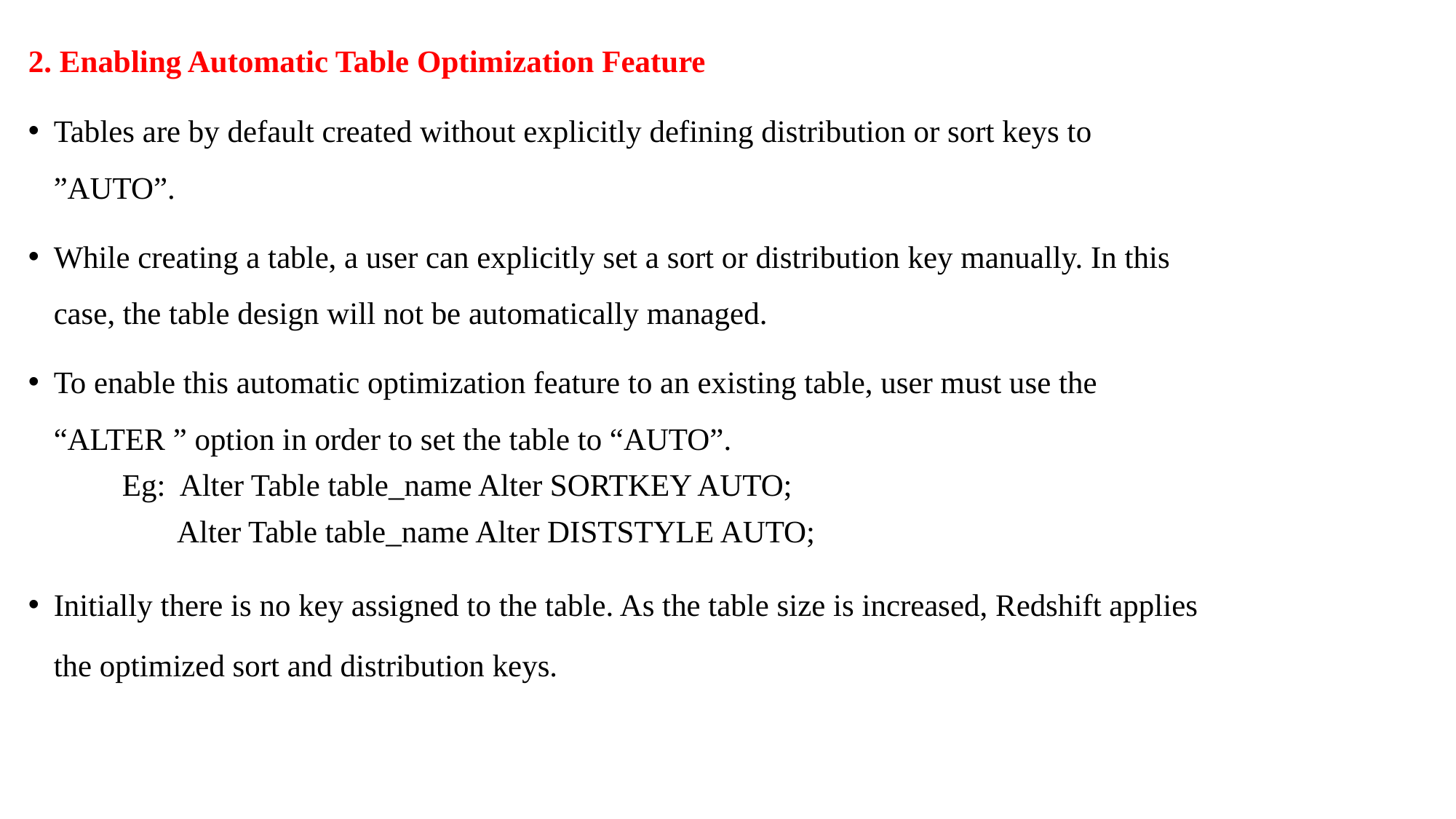

2. Enabling Automatic Table Optimization Feature
Tables are by default created without explicitly defining distribution or sort keys to ”AUTO”.
While creating a table, a user can explicitly set a sort or distribution key manually. In this case, the table design will not be automatically managed.
To enable this automatic optimization feature to an existing table, user must use the “ALTER ” option in order to set the table to “AUTO”.
	Eg:  Alter Table table_name Alter SORTKEY AUTO;
	       Alter Table table_name Alter DISTSTYLE AUTO;
Initially there is no key assigned to the table. As the table size is increased, Redshift applies the optimized sort and distribution keys.